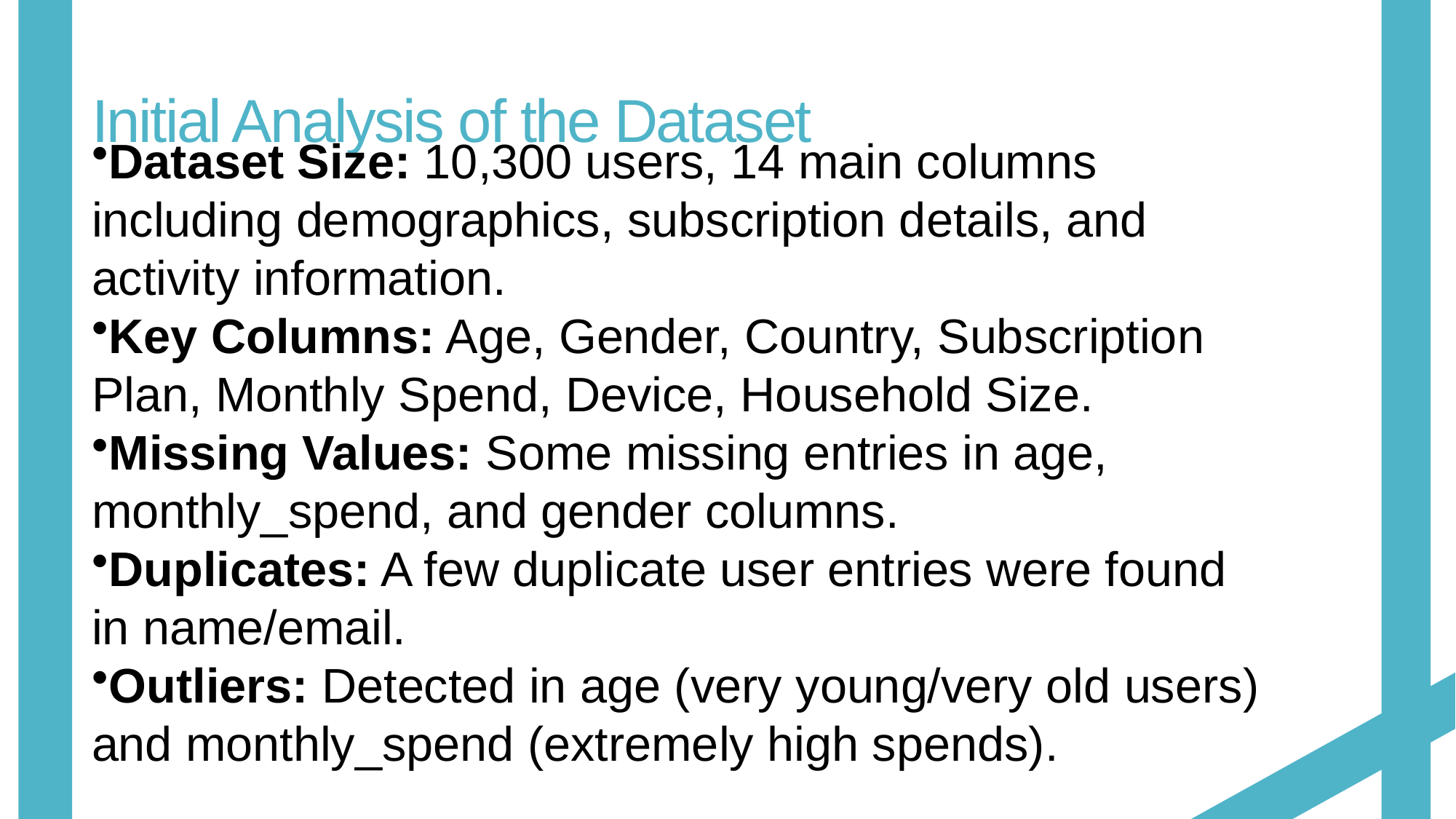

# Initial Analysis of the Dataset
Dataset Size: 10,300 users, 14 main columns including demographics, subscription details, and activity information.
Key Columns: Age, Gender, Country, Subscription Plan, Monthly Spend, Device, Household Size.
Missing Values: Some missing entries in age, monthly_spend, and gender columns.
Duplicates: A few duplicate user entries were found in name/email.
Outliers: Detected in age (very young/very old users) and monthly_spend (extremely high spends).